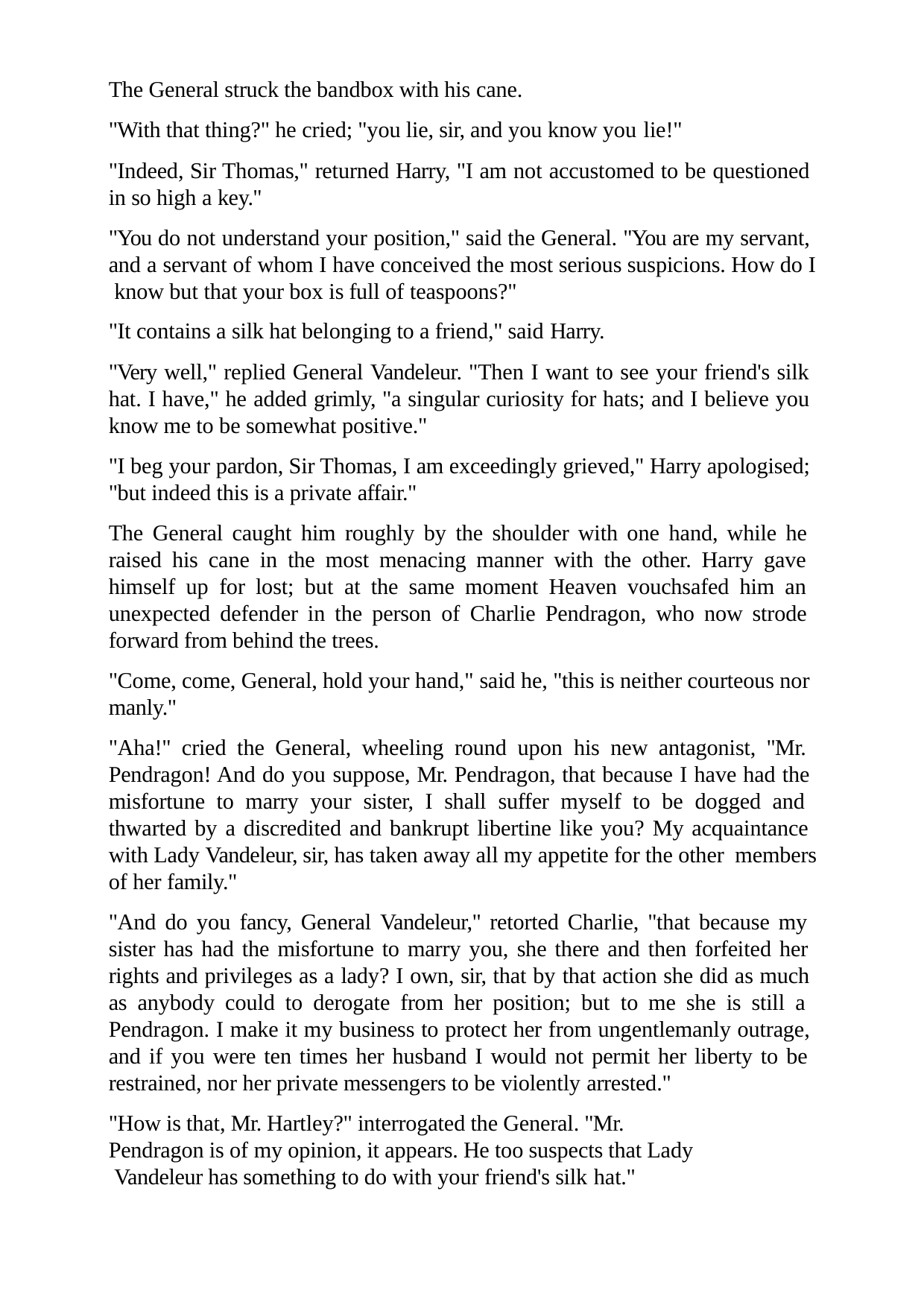

The General struck the bandbox with his cane.
"With that thing?" he cried; "you lie, sir, and you know you lie!"
"Indeed, Sir Thomas," returned Harry, "I am not accustomed to be questioned  in so high a key."
"You do not understand your position," said the General. "You are my servant,  and a servant of whom I have conceived the most serious suspicions. How do I  know but that your box is full of teaspoons?"
"It contains a silk hat belonging to a friend," said Harry.
"Very well," replied General Vandeleur. "Then I want to see your friend's silk  hat. I have," he added grimly, "a singular curiosity for hats; and I believe you  know me to be somewhat positive."
"I beg your pardon, Sir Thomas, I am exceedingly grieved," Harry apologised;  "but indeed this is a private affair."
The General caught him roughly by the shoulder with one hand, while he  raised his cane in the most menacing manner with the other. Harry gave  himself up for lost; but at the same moment Heaven vouchsafed him an  unexpected defender in the person of Charlie Pendragon, who now strode  forward from behind the trees.
"Come, come, General, hold your hand," said he, "this is neither courteous nor  manly."
"Aha!" cried the General, wheeling round upon his new antagonist, "Mr.  Pendragon! And do you suppose, Mr. Pendragon, that because I have had the  misfortune to marry your sister, I shall suffer myself to be dogged and  thwarted by a discredited and bankrupt libertine like you? My acquaintance  with Lady Vandeleur, sir, has taken away all my appetite for the other  members of her family."
"And do you fancy, General Vandeleur," retorted Charlie, "that because my  sister has had the misfortune to marry you, she there and then forfeited her  rights and privileges as a lady? I own, sir, that by that action she did as much  as anybody could to derogate from her position; but to me she is still a  Pendragon. I make it my business to protect her from ungentlemanly outrage,  and if you were ten times her husband I would not permit her liberty to be  restrained, nor her private messengers to be violently arrested."
"How is that, Mr. Hartley?" interrogated the General. "Mr.  Pendragon is of my opinion, it appears. He too suspects that Lady  Vandeleur has something to do with your friend's silk hat."